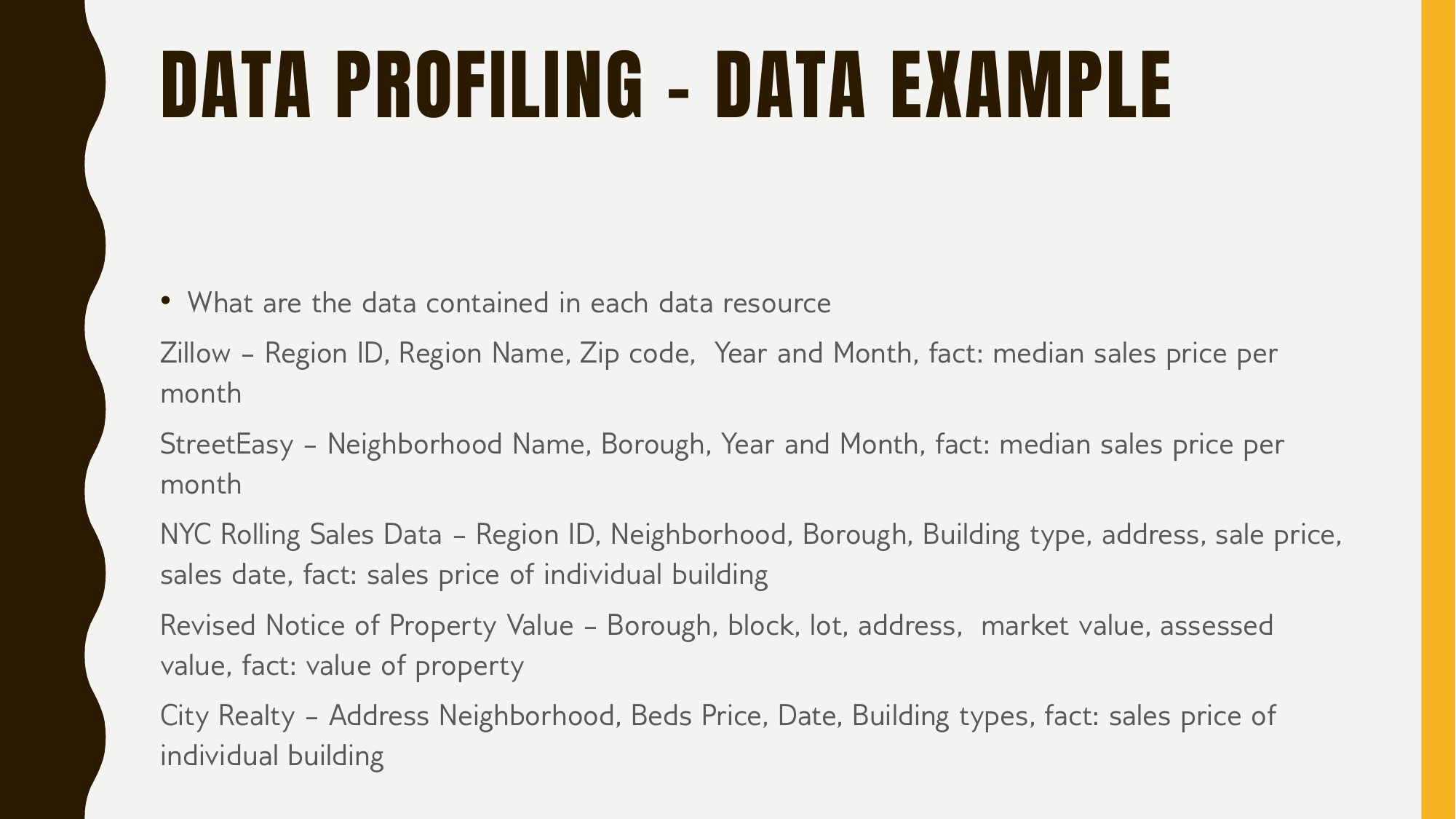

# Data Profiling – Data Example
What are the data contained in each data resource
Zillow – Region ID, Region Name, Zip code,  Year and Month, fact: median sales price per month
StreetEasy – Neighborhood Name, Borough, Year and Month, fact: median sales price per month
NYC Rolling Sales Data – Region ID, Neighborhood, Borough, Building type, address, sale price, sales date, fact: sales price of individual building
Revised Notice of Property Value – Borough, block, lot, address,  market value, assessed value, fact: value of property
City Realty – Address Neighborhood, Beds Price, Date, Building types, fact: sales price of individual building